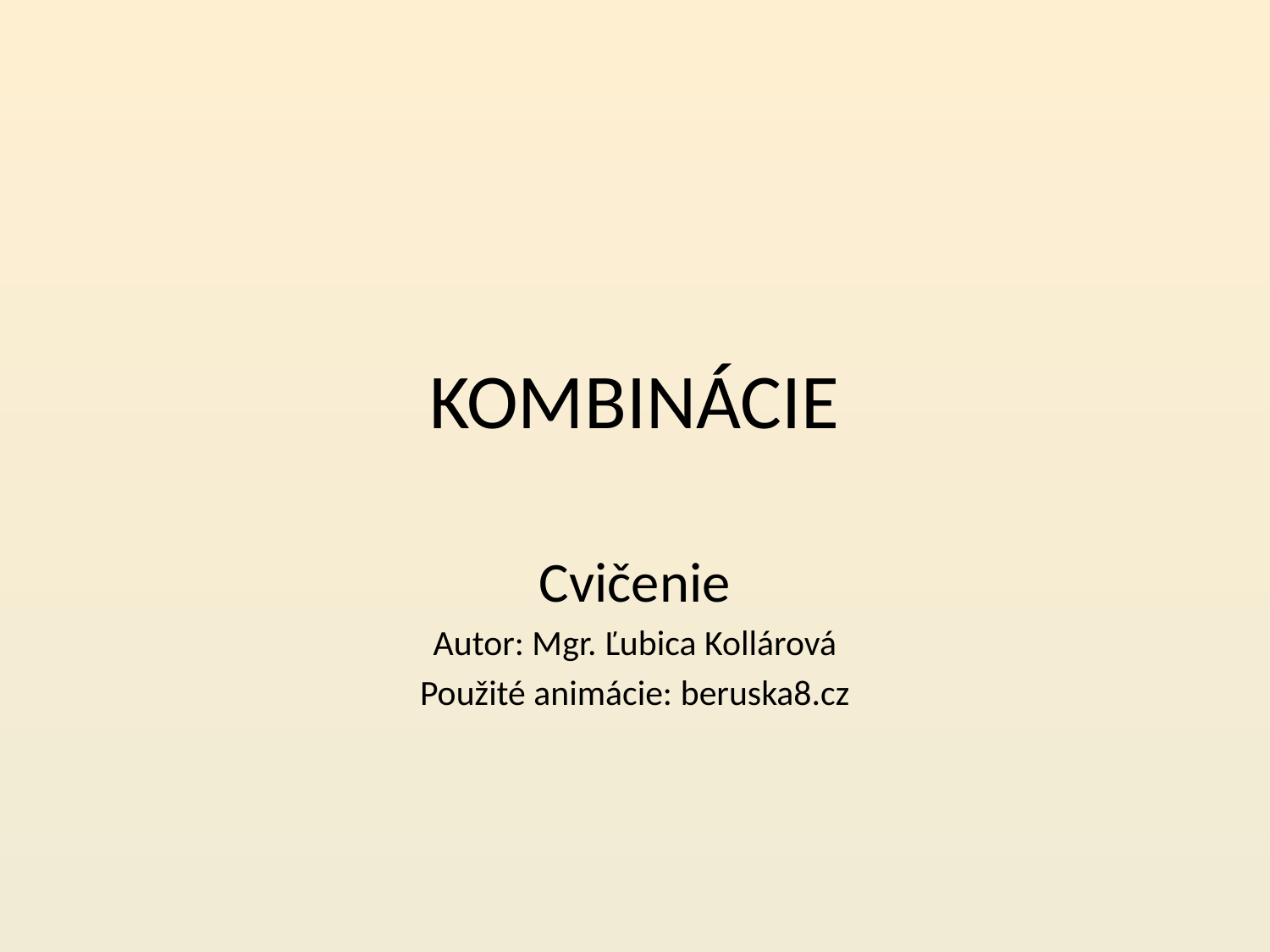

# KOMBINÁCIE
Cvičenie
Autor: Mgr. Ľubica Kollárová
Použité animácie: beruska8.cz